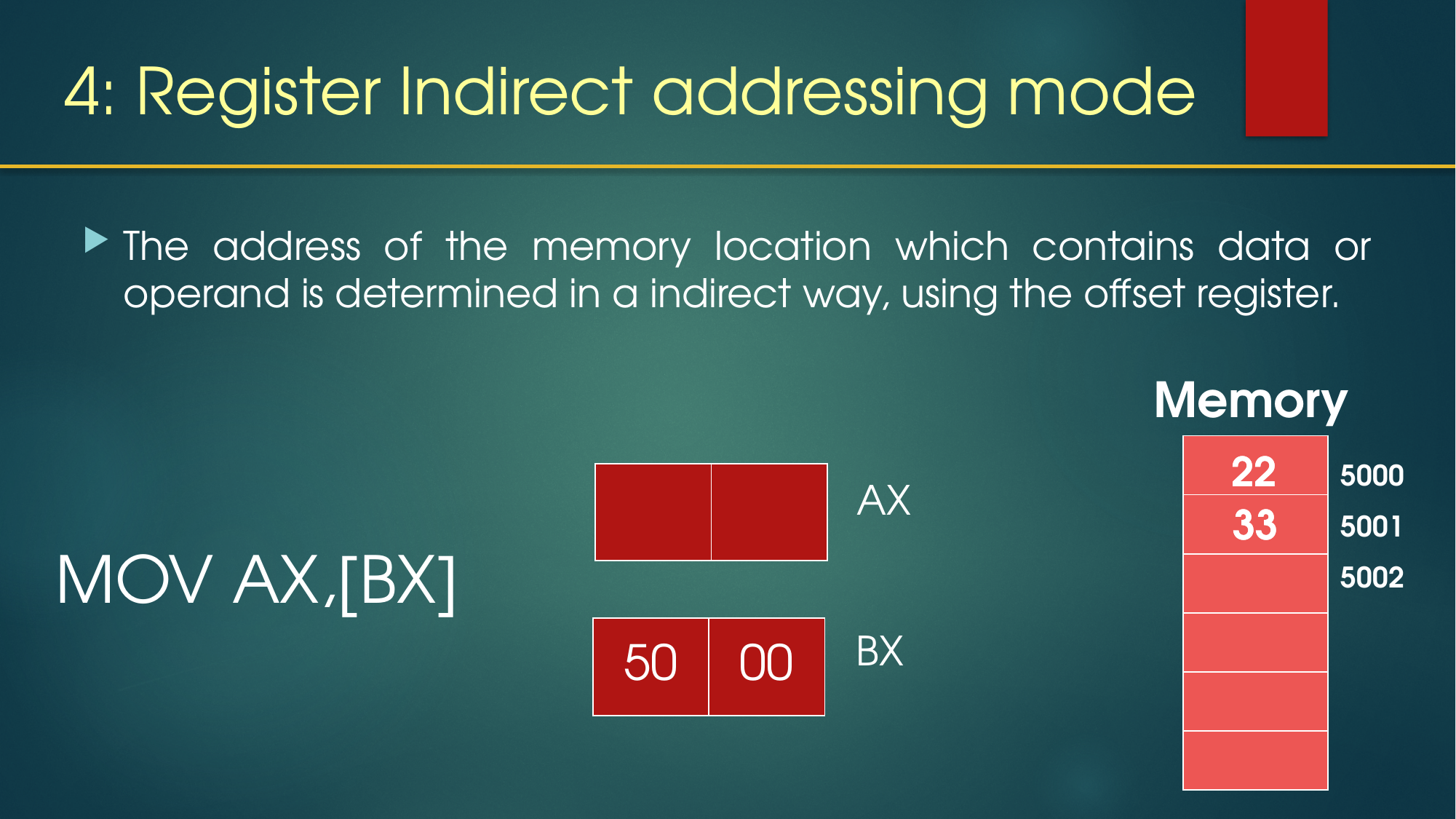

# 4: Register Indirect addressing mode
The address of the memory location which contains data or operand is determined in a indirect way, using the offset register.
Memory
|  |
| --- |
|  |
|  |
|  |
|  |
|  |
5000
5001
5002
22
22
|  |  |
| --- | --- |
AX
33
33
MOV AX,[BX]
| 50 | 00 |
| --- | --- |
BX